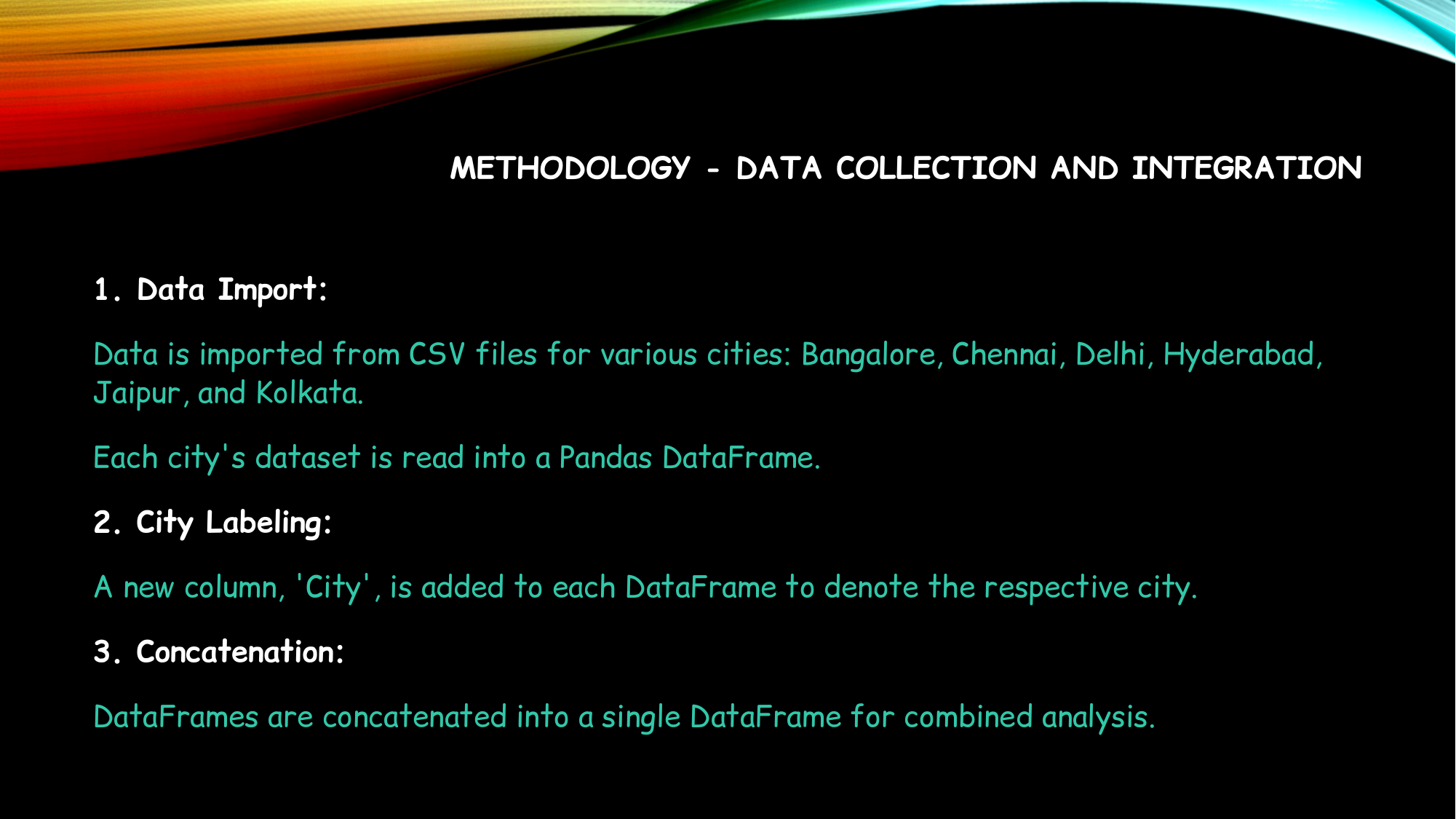

# Methodology - Data Collection and Integration
1. Data Import:
Data is imported from CSV files for various cities: Bangalore, Chennai, Delhi, Hyderabad, Jaipur, and Kolkata.
Each city's dataset is read into a Pandas DataFrame.
2. City Labeling:
A new column, 'City', is added to each DataFrame to denote the respective city.
3. Concatenation:
DataFrames are concatenated into a single DataFrame for combined analysis.